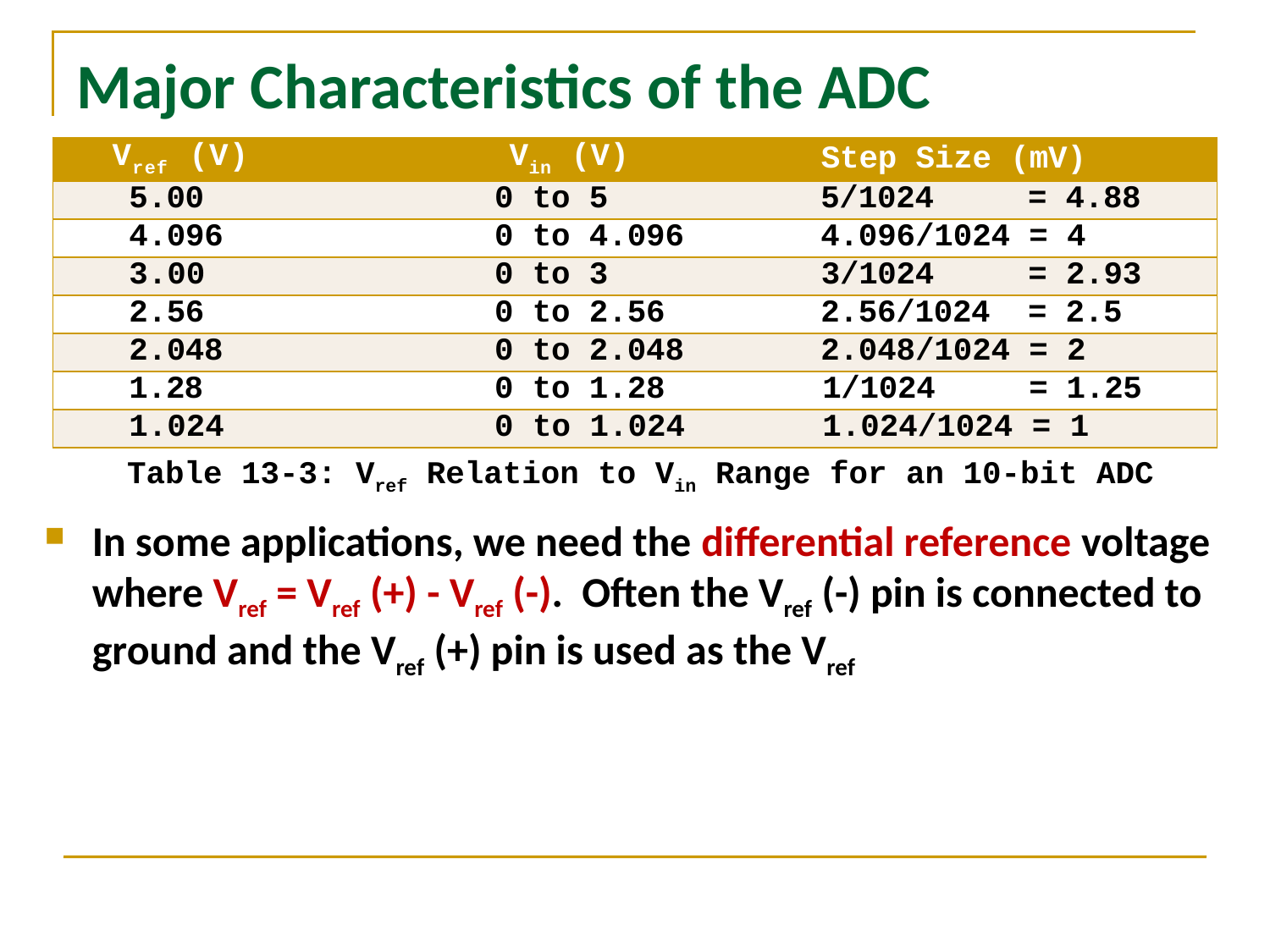

# Major Characteristics of the ADC
| Vref (V) | Vin (V) | Step Size (mV) |
| --- | --- | --- |
| 5.00 | 0 to 5 | 5/1024 = 4.88 |
| 4.096 | 0 to 4.096 | 4.096/1024 = 4 |
| 3.00 | 0 to 3 | 3/1024 = 2.93 |
| 2.56 | 0 to 2.56 | 2.56/1024 = 2.5 |
| 2.048 | 0 to 2.048 | 2.048/1024 = 2 |
| 1.28 | 0 to 1.28 | 1/1024 = 1.25 |
| 1.024 | 0 to 1.024 | 1.024/1024 = 1 |
Table 13-3: Vref Relation to Vin Range for an 10-bit ADC
In some applications, we need the differential reference voltage where Vref = Vref (+) - Vref (-).  Often the Vref (-) pin is connected to ground and the Vref (+) pin is used as the Vref